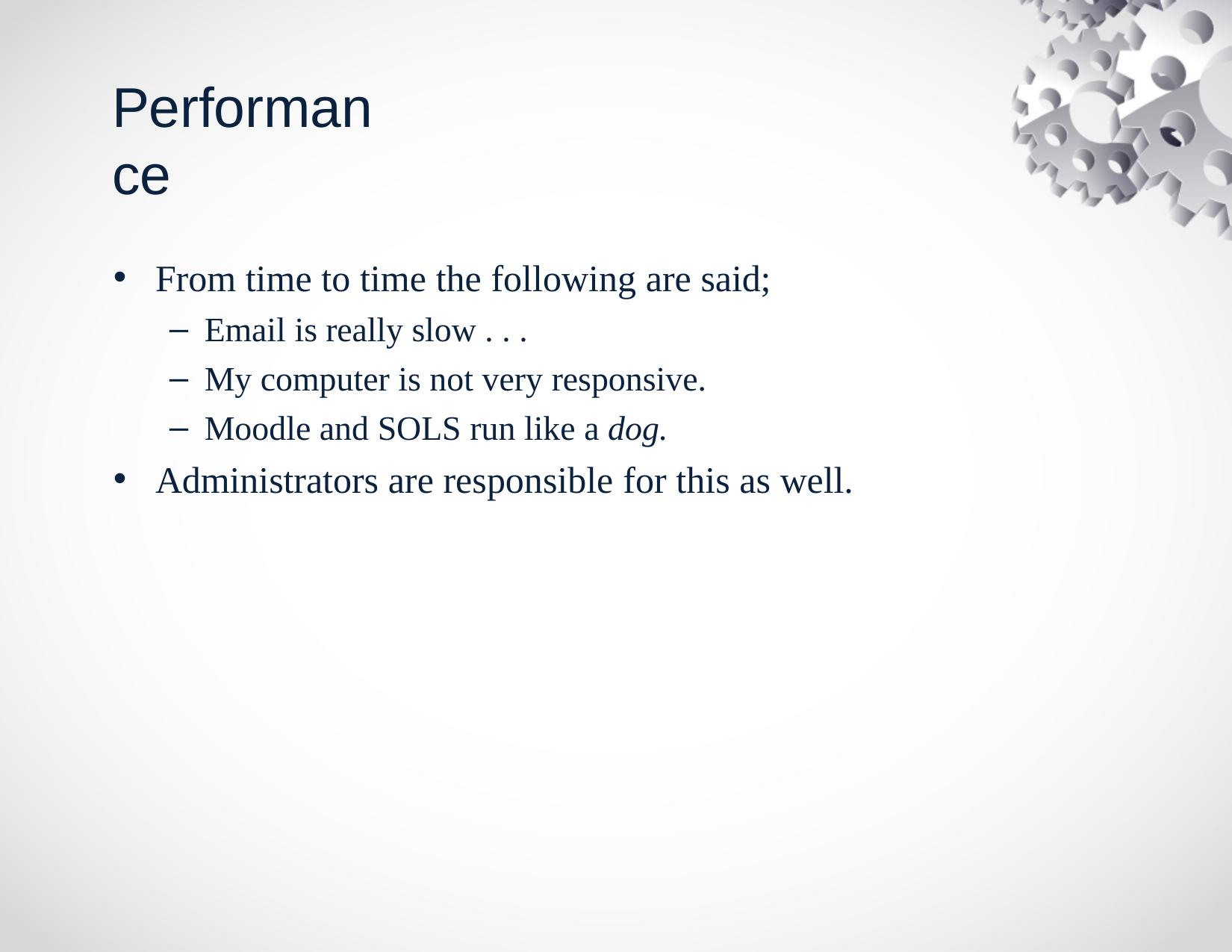

# Performance
From time to time the following are said;
Email is really slow . . .
My computer is not very responsive.
Moodle and SOLS run like a dog.
Administrators are responsible for this as well.